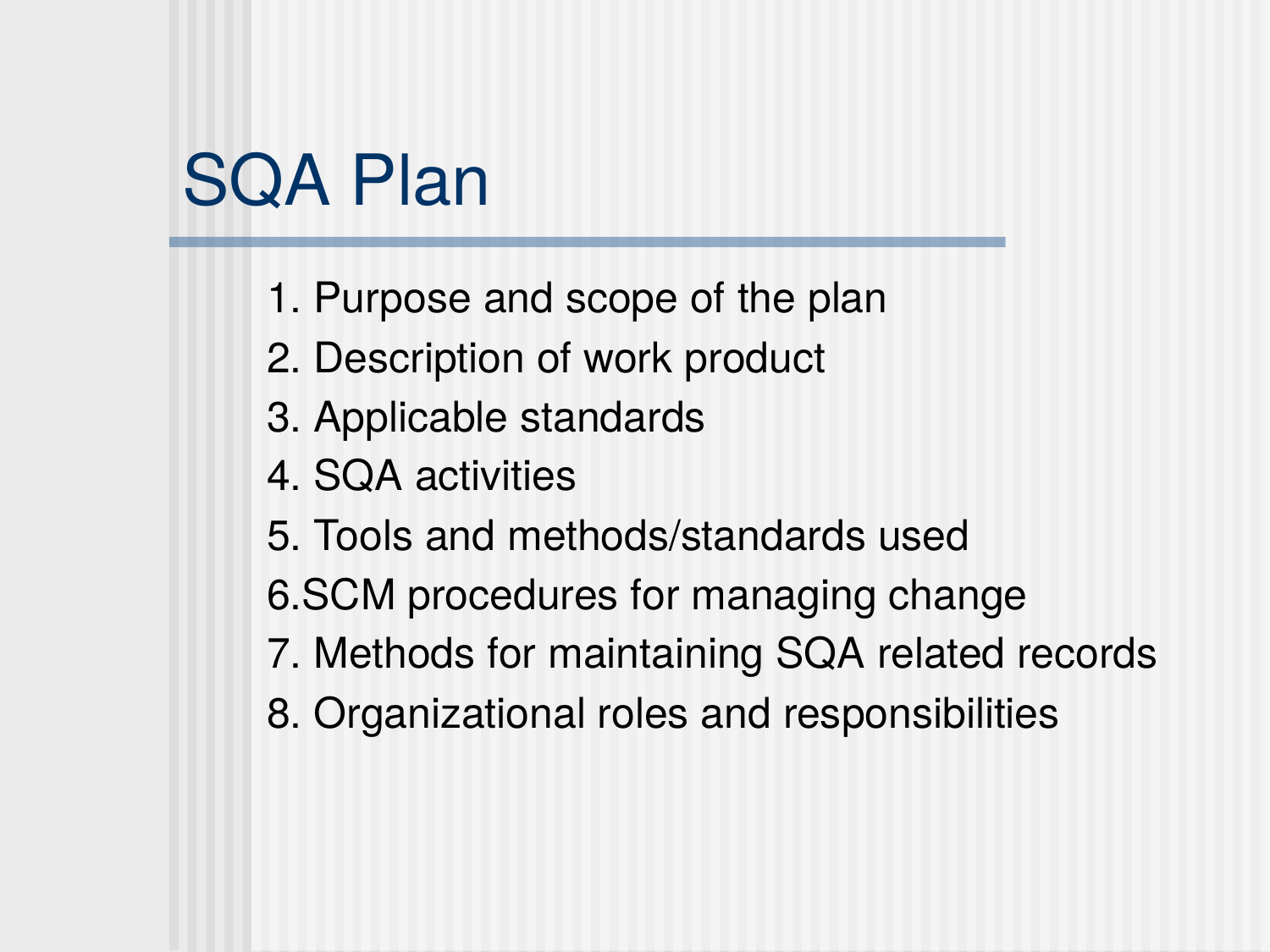

# SQA Plan
1. Purpose and scope of the plan
2. Description of work product
3. Applicable standards
4. SQA activities
5. Tools and methods/standards used
6.SCM procedures for managing change
7. Methods for maintaining SQA related records
8. Organizational roles and responsibilities